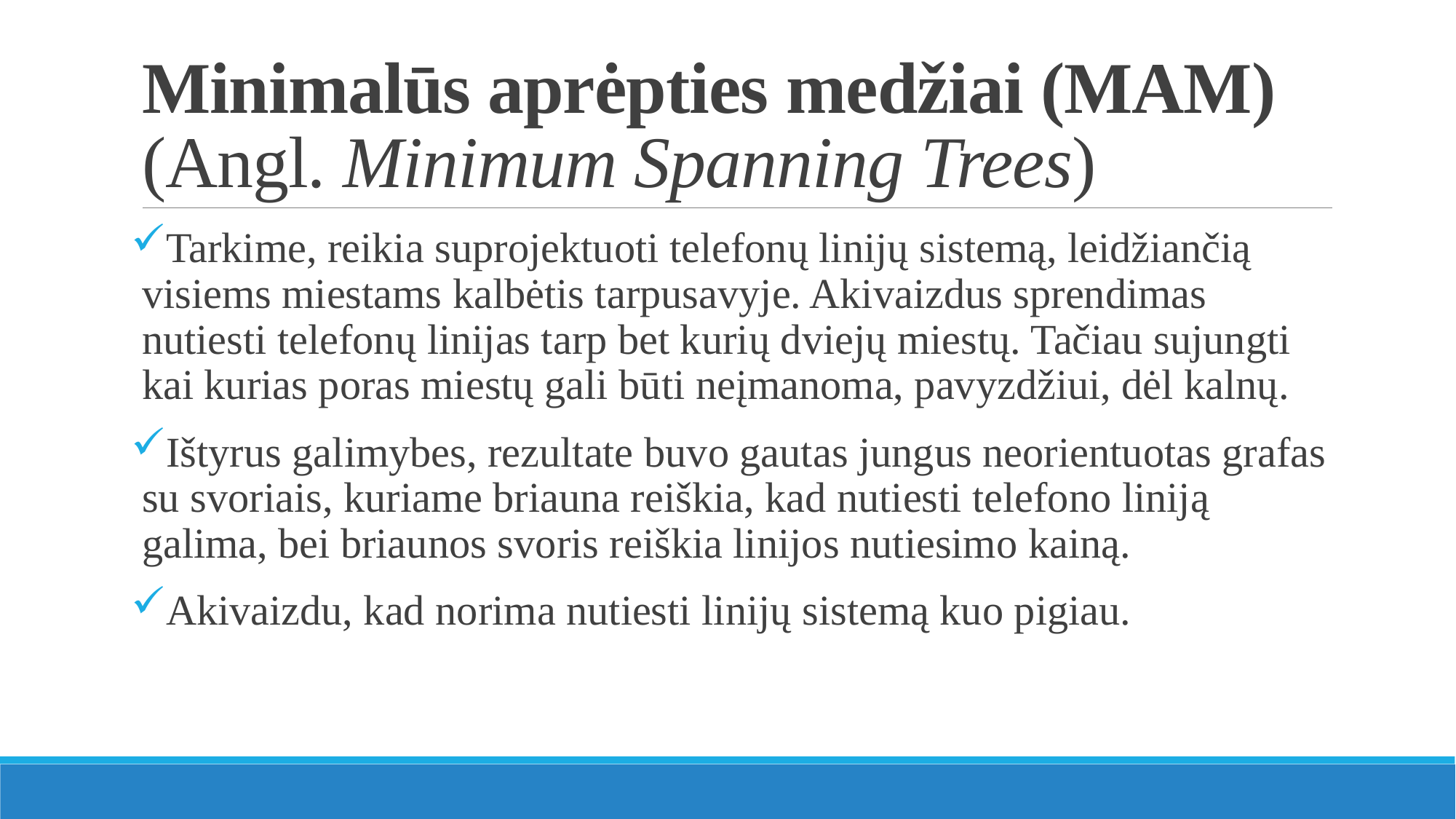

# Minimalūs aprėpties medžiai (MAM) (Angl. Minimum Spanning Trees)
Tarkime, reikia suprojektuoti telefonų linijų sistemą, leidžiančią visiems miestams kalbėtis tarpusavyje. Akivaizdus sprendimas nutiesti telefonų linijas tarp bet kurių dviejų miestų. Tačiau sujungti kai kurias poras miestų gali būti neįmanoma, pavyzdžiui, dėl kalnų.
Ištyrus galimybes, rezultate buvo gautas jungus neorientuotas grafas su svoriais, kuriame briauna reiškia, kad nutiesti telefono liniją galima, bei briaunos svoris reiškia linijos nutiesimo kainą.
Akivaizdu, kad norima nutiesti linijų sistemą kuo pigiau.